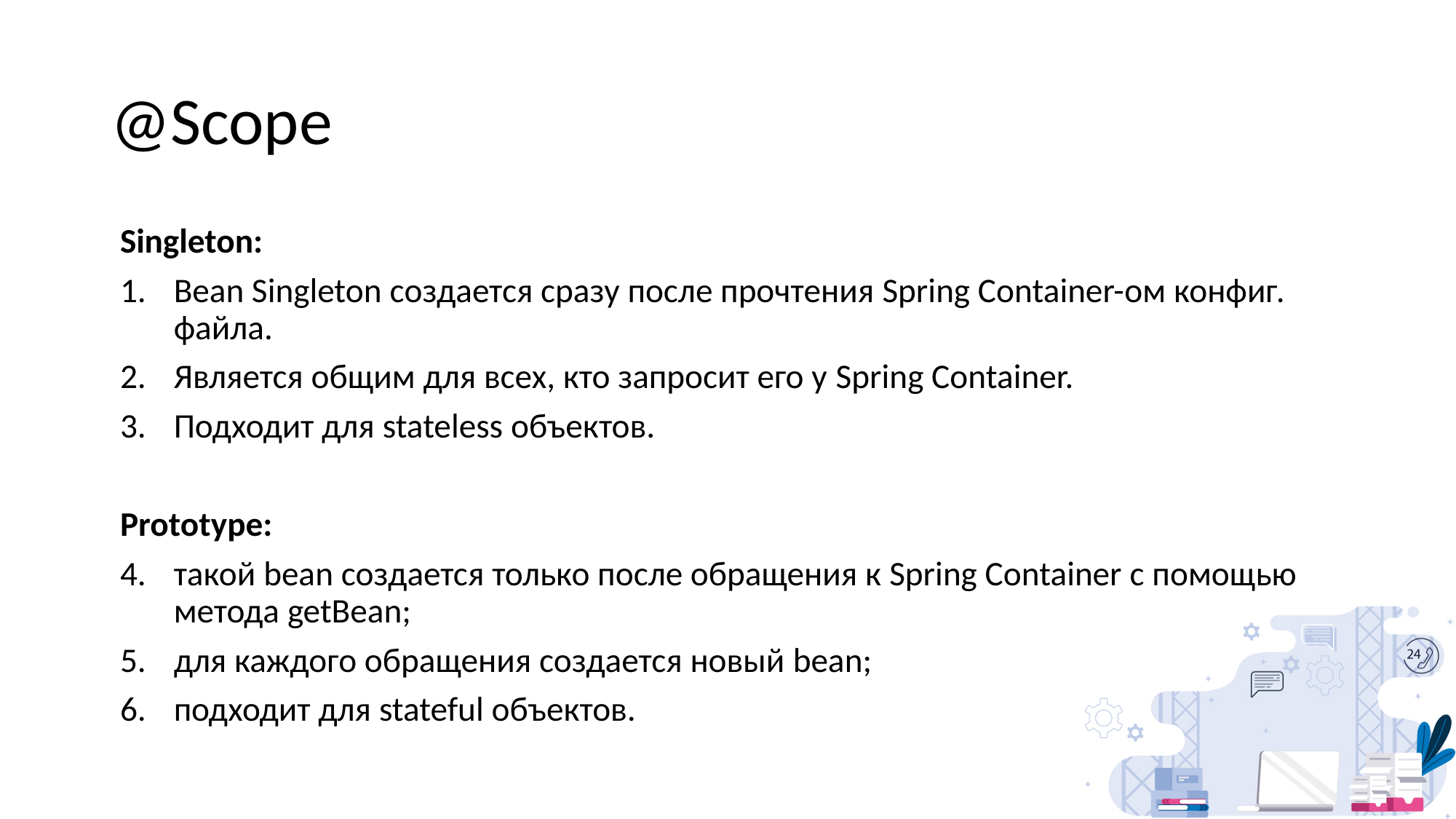

# @Scope
Singleton:
Bean Singleton создается сразу после прочтения Spring Container-ом конфиг. файла.
Является общим для всех, кто запросит его у Spring Container.
Подходит для stateless объектов.

Prototype:
такой bean создается только после обращения к Spring Container с помощью метода getBean;
для каждого обращения создается новый bean;
подходит для stateful объектов.